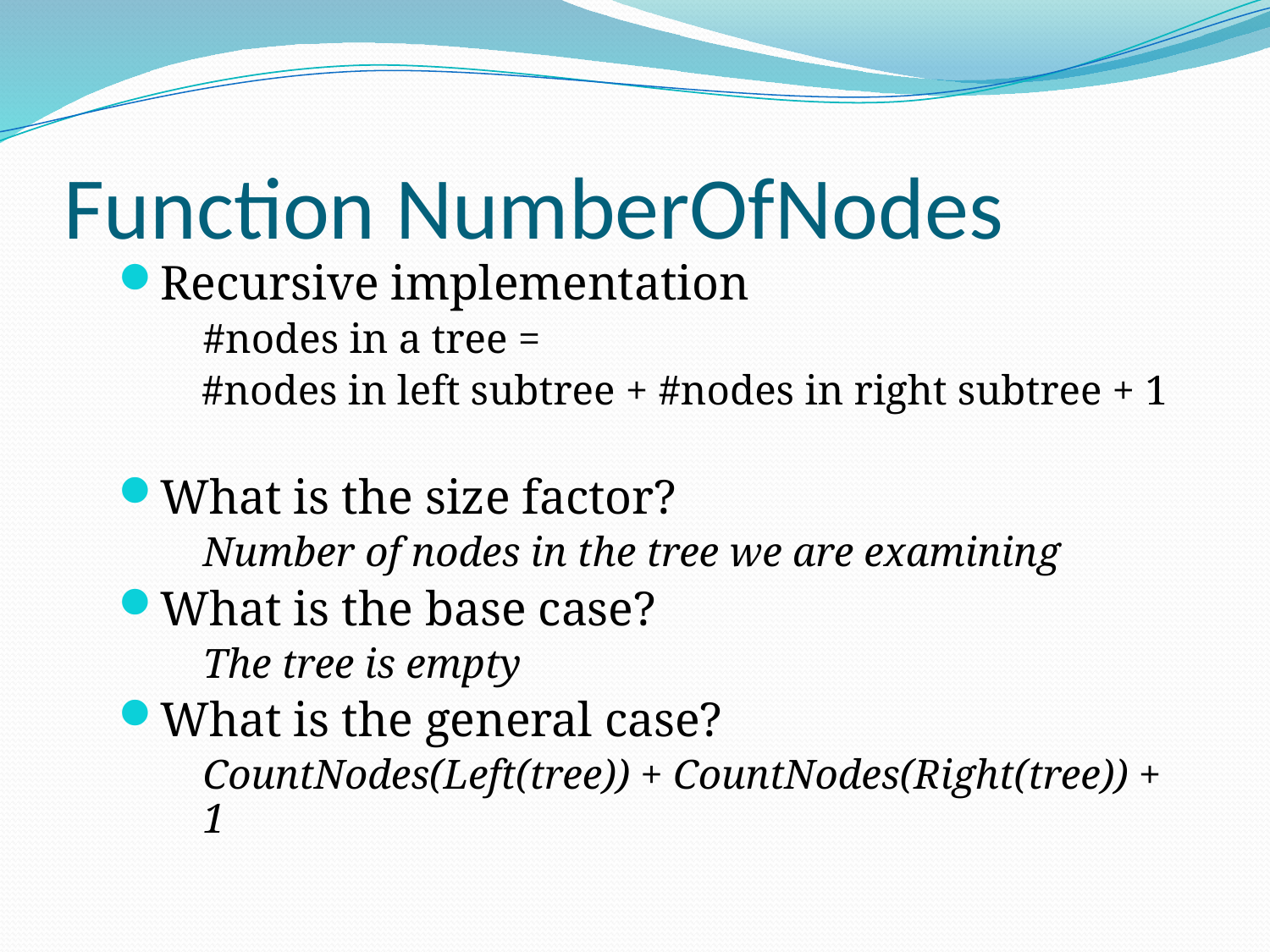

# Function NumberOfNodes
Recursive implementation
	#nodes in a tree =
   #nodes in left subtree + #nodes in right subtree + 1

What is the size factor?
	Number of nodes in the tree we are examining
What is the base case?
	The tree is empty
What is the general case?
	CountNodes(Left(tree)) + CountNodes(Right(tree)) + 1